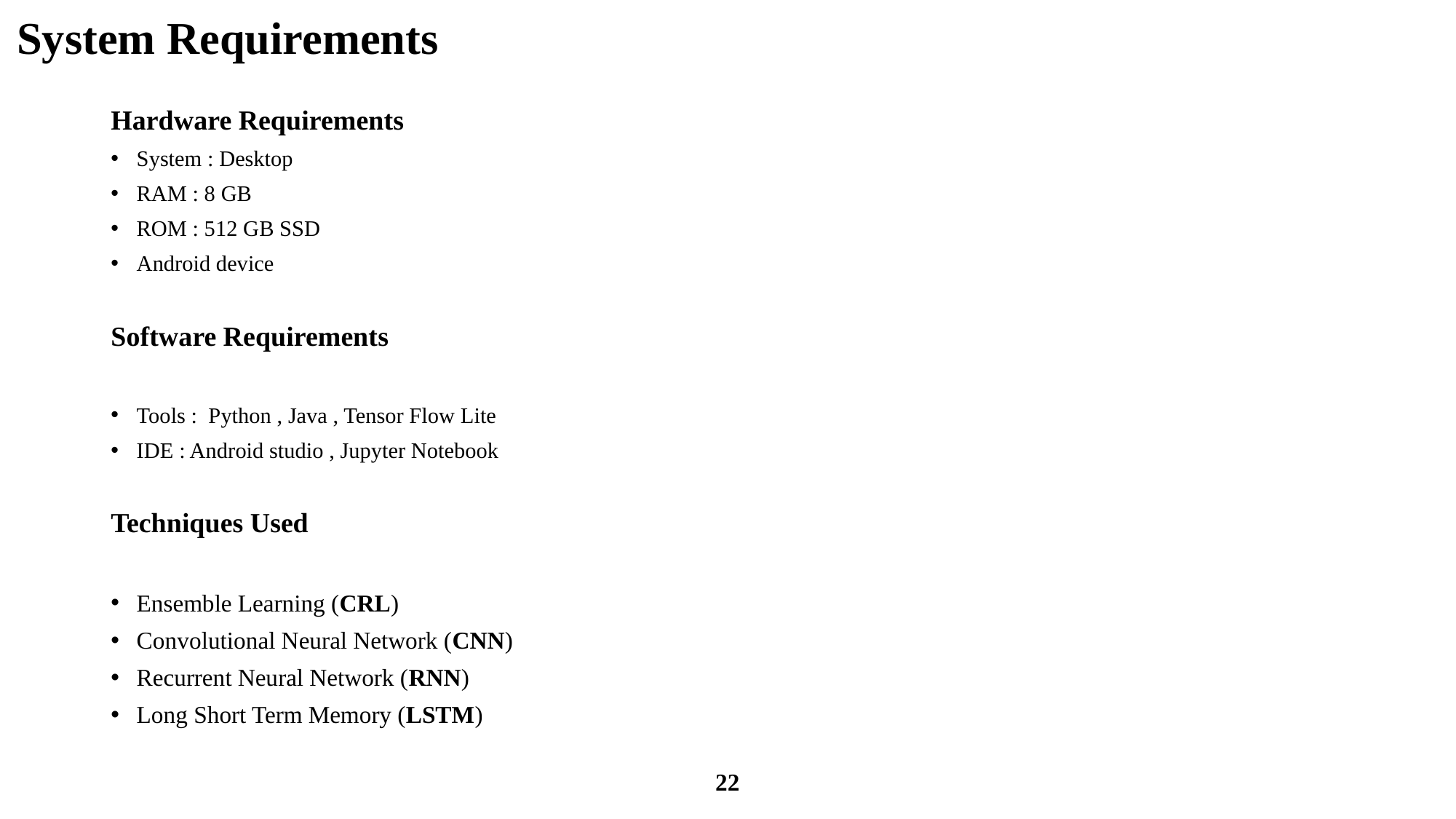

System Requirements
Hardware Requirements
System : Desktop
RAM : 8 GB
ROM : 512 GB SSD
Android device

Software Requirements

Tools :  Python , Java , Tensor Flow Lite
IDE : Android studio , Jupyter Notebook

Techniques Used

Ensemble Learning (CRL)
Convolutional Neural Network (CNN)
Recurrent Neural Network (RNN)
Long Short Term Memory (LSTM)
22